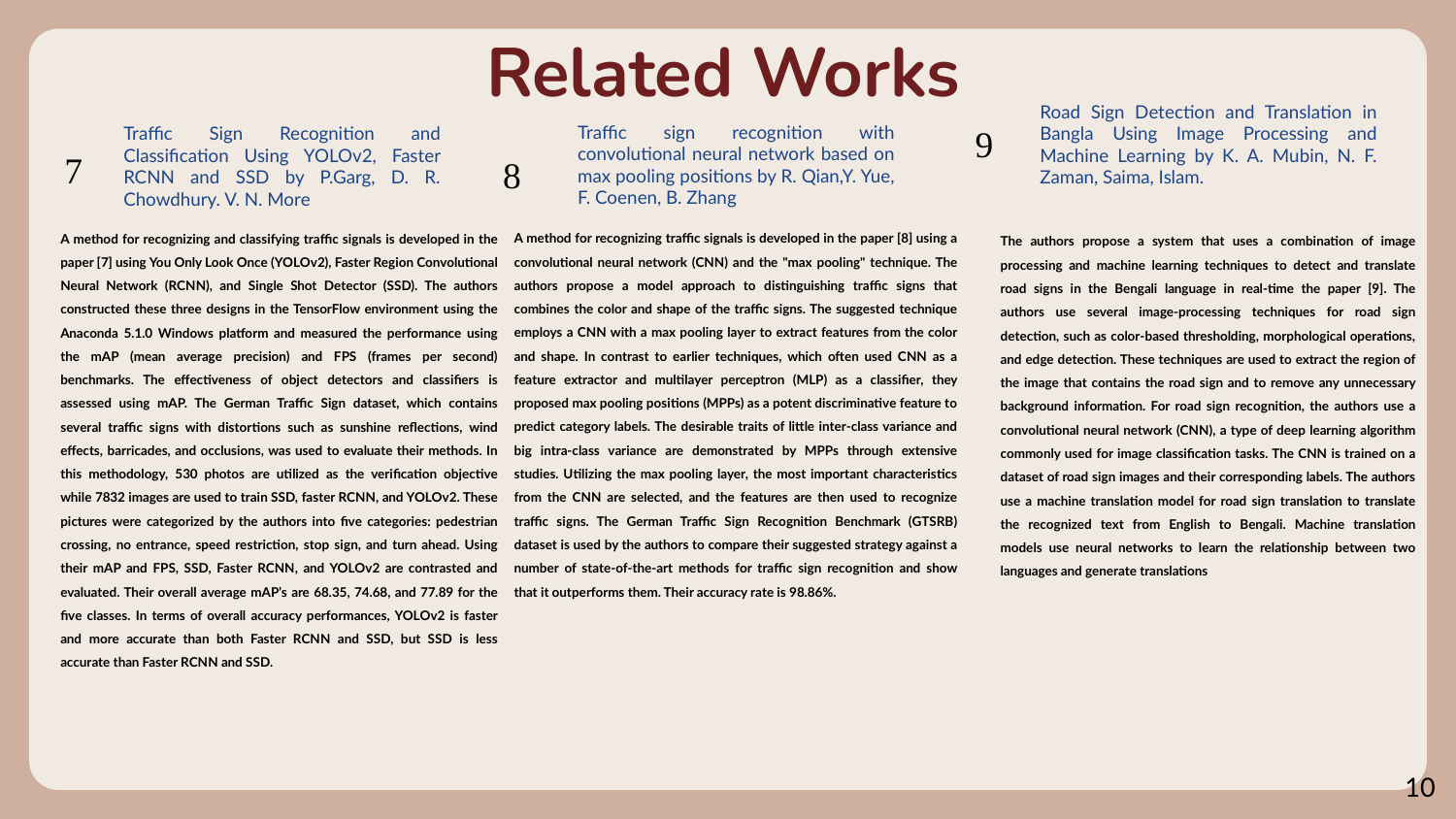

# Related Works
9
Road Sign Detection and Translation in Bangla Using Image Processing and Machine Learning by K. A. Mubin, N. F. Zaman, Saima, Islam.
7
8
Traffic sign recognition with convolutional neural network based on max pooling positions by R. Qian,Y. Yue, F. Coenen, B. Zhang
Traffic Sign Recognition and Classification Using YOLOv2, Faster RCNN and SSD by P.Garg, D. R. Chowdhury. V. N. More
A method for recognizing traffic signals is developed in the paper [8] using a convolutional neural network (CNN) and the "max pooling" technique. The authors propose a model approach to distinguishing traffic signs that combines the color and shape of the traffic signs. The suggested technique employs a CNN with a max pooling layer to extract features from the color and shape. In contrast to earlier techniques, which often used CNN as a feature extractor and multilayer perceptron (MLP) as a classifier, they proposed max pooling positions (MPPs) as a potent discriminative feature to predict category labels. The desirable traits of little inter-class variance and big intra-class variance are demonstrated by MPPs through extensive studies. Utilizing the max pooling layer, the most important characteristics from the CNN are selected, and the features are then used to recognize traffic signs. The German Traffic Sign Recognition Benchmark (GTSRB) dataset is used by the authors to compare their suggested strategy against a number of state-of-the-art methods for traffic sign recognition and show that it outperforms them. Their accuracy rate is 98.86%.
A method for recognizing and classifying traffic signals is developed in the paper [7] using You Only Look Once (YOLOv2), Faster Region Convolutional Neural Network (RCNN), and Single Shot Detector (SSD). The authors constructed these three designs in the TensorFlow environment using the Anaconda 5.1.0 Windows platform and measured the performance using the mAP (mean average precision) and FPS (frames per second) benchmarks. The effectiveness of object detectors and classifiers is assessed using mAP. The German Traffic Sign dataset, which contains several traffic signs with distortions such as sunshine reflections, wind effects, barricades, and occlusions, was used to evaluate their methods. In this methodology, 530 photos are utilized as the verification objective while 7832 images are used to train SSD, faster RCNN, and YOLOv2. These pictures were categorized by the authors into five categories: pedestrian crossing, no entrance, speed restriction, stop sign, and turn ahead. Using their mAP and FPS, SSD, Faster RCNN, and YOLOv2 are contrasted and evaluated. Their overall average mAP’s are 68.35, 74.68, and 77.89 for the five classes. In terms of overall accuracy performances, YOLOv2 is faster and more accurate than both Faster RCNN and SSD, but SSD is less accurate than Faster RCNN and SSD.
The authors propose a system that uses a combination of image processing and machine learning techniques to detect and translate road signs in the Bengali language in real-time the paper [9]. The authors use several image-processing techniques for road sign detection, such as color-based thresholding, morphological operations, and edge detection. These techniques are used to extract the region of the image that contains the road sign and to remove any unnecessary background information. For road sign recognition, the authors use a convolutional neural network (CNN), a type of deep learning algorithm commonly used for image classification tasks. The CNN is trained on a dataset of road sign images and their corresponding labels. The authors use a machine translation model for road sign translation to translate the recognized text from English to Bengali. Machine translation models use neural networks to learn the relationship between two languages and generate translations
10